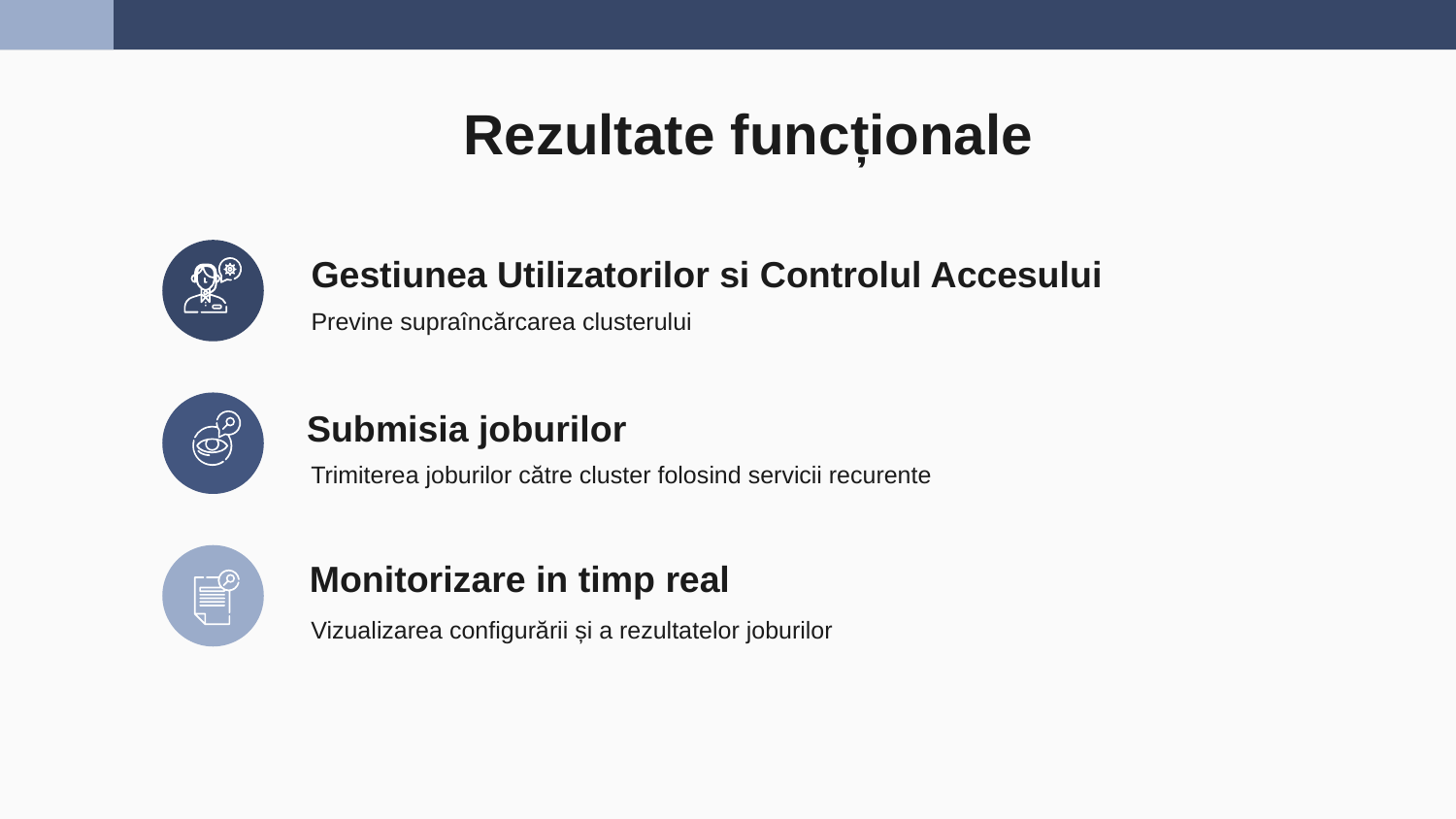

# Rezultate funcționale
Gestiunea Utilizatorilor si Controlul Accesului

Previne supraîncărcarea clusterului

Submisia joburilor

Trimiterea joburilor către cluster folosind servicii recurente
Monitorizare in timp real

Vizualizarea configurării și a rezultatelor joburilor